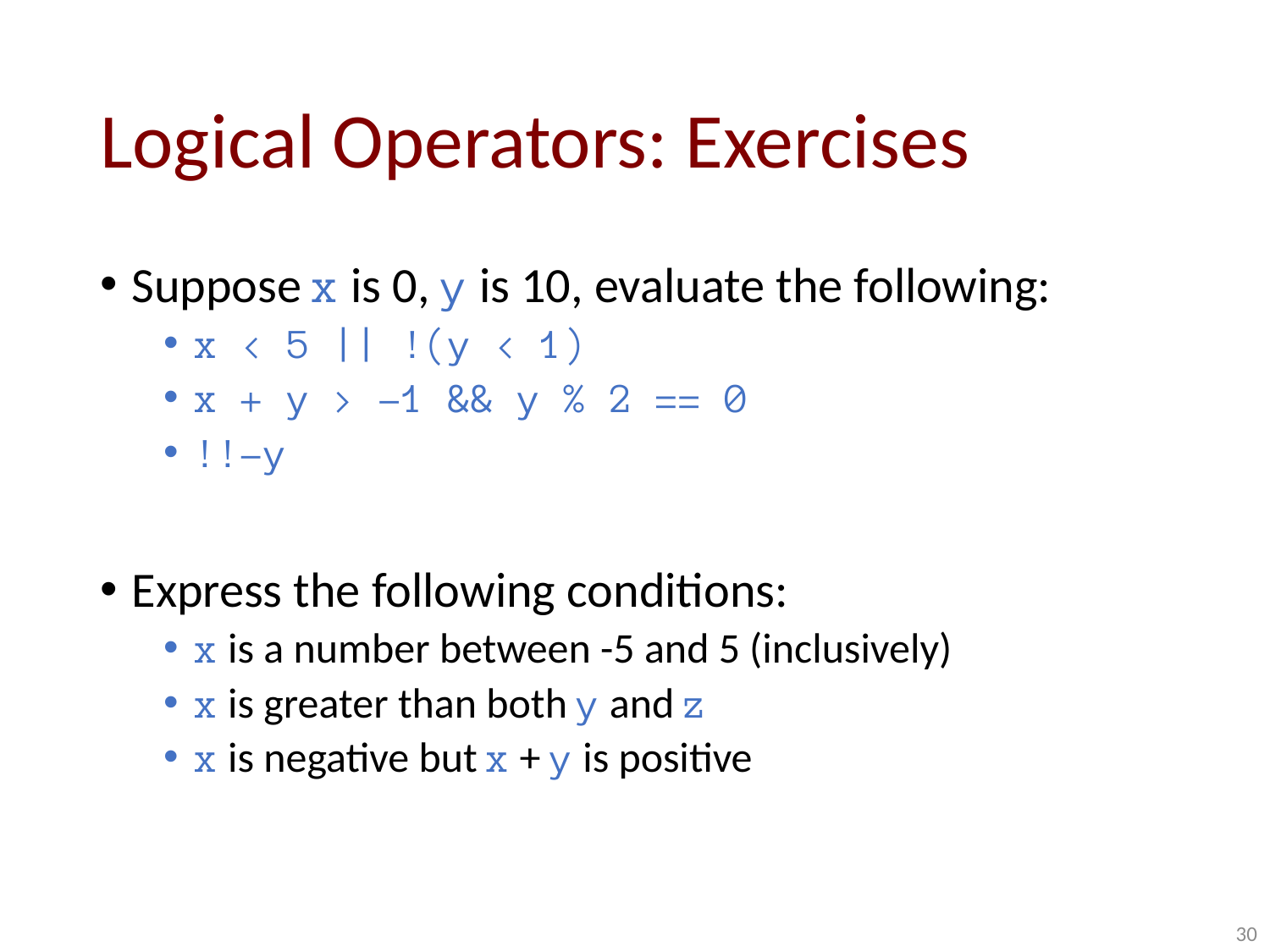

# Logical Operators: Exercises
Suppose x is 0, y is 10, evaluate the following:
x < 5 || !(y < 1)
x + y > -1 && y % 2 == 0
!!-y

Express the following conditions:
x is a number between -5 and 5 (inclusively)
x is greater than both y and z
x is negative but x + y is positive
30